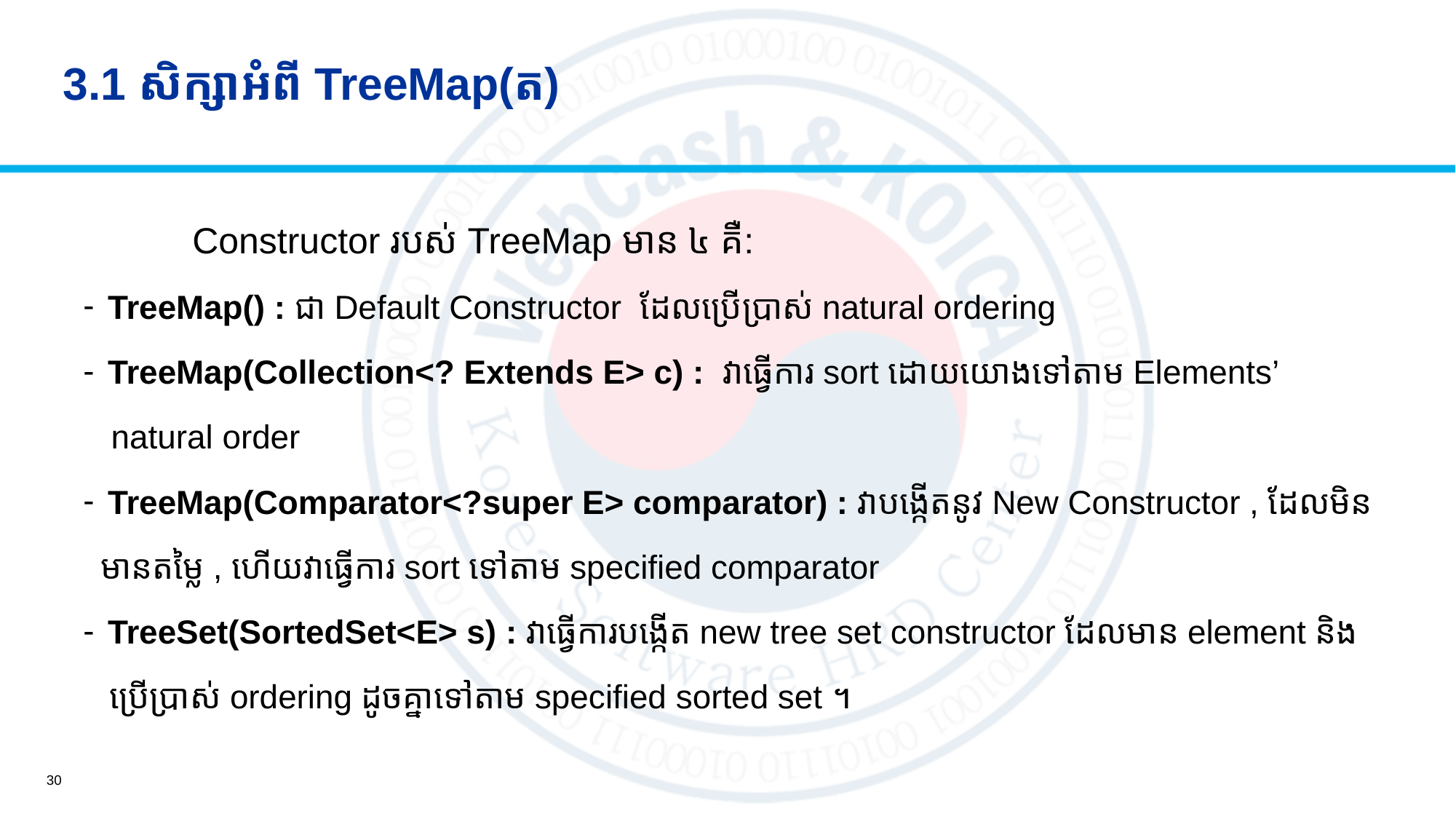

# 3.1 សិក្សាអំពី TreeMap(ត)
	Constructor របស់ TreeMap មាន ៤ គឺ:
TreeMap() : ​ជា Default Constructor  ដែលប្រើប្រាស់ natural ordering
TreeMap(Collection<? Extends E> c) :  វាធ្វើការ sort ដោយយោងទៅតាម Elements’
​​   natural order
​TreeMap(Comparator<?super E> comparator) : វាបង្កើតនូវ New Constructor , ដែលមិន
  មានតម្លៃ , ហើយវាធ្វើការ sort ទៅតាម specified comparator
TreeSet(SortedSet<E> s) : វាធ្វើការបង្កើត new tree set constructor ដែលមាន element និង
   ប្រើប្រាស់ ordering ដូចគ្នាទៅតាម specified sorted set ។
30